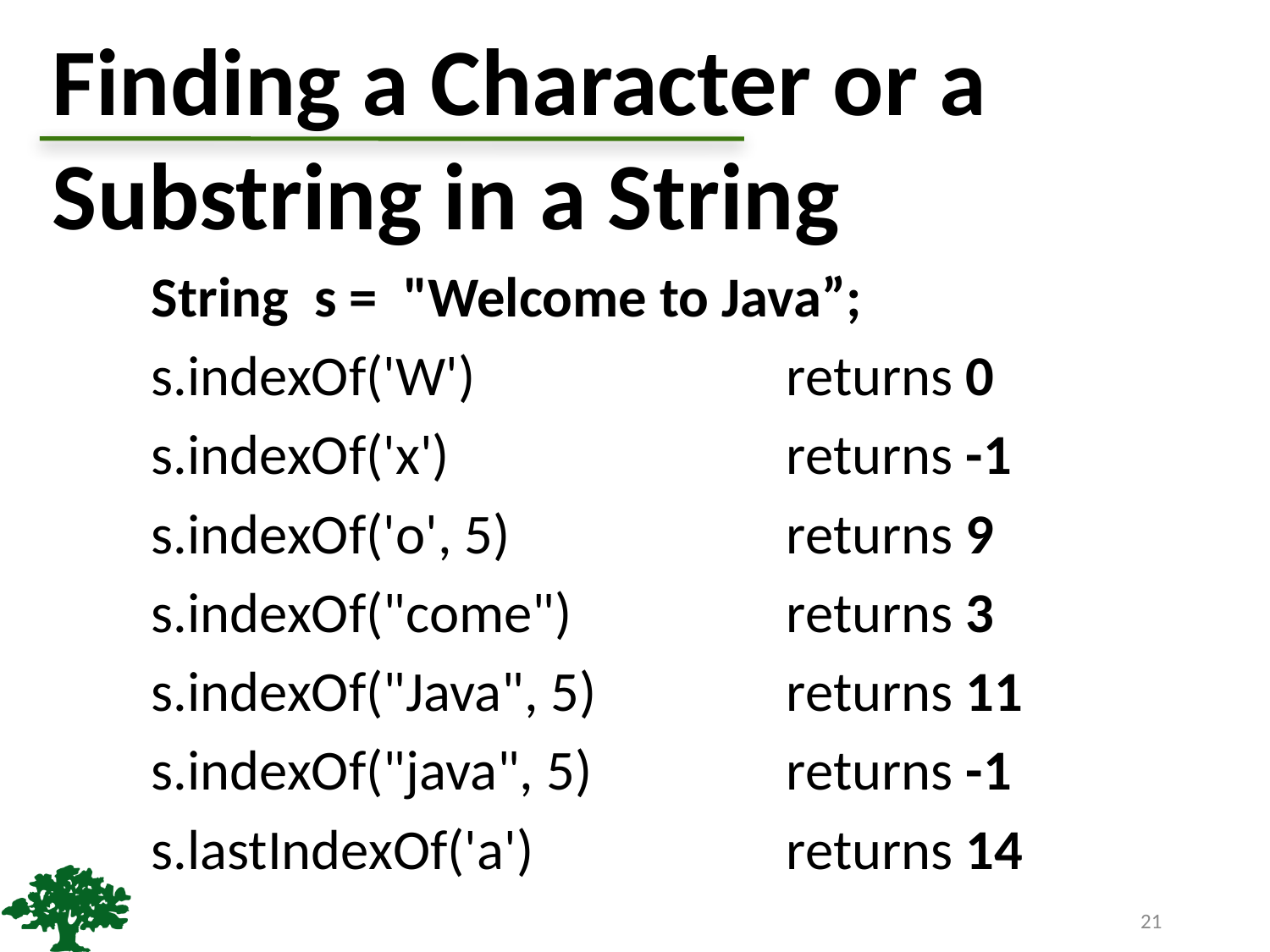

# Finding a Character or a Substring in a String
String  s =  "Welcome to Java”;
s.indexOf('W') 			returns 0
s.indexOf('x') 			returns -1
s.indexOf('o', 5) 			returns 9
s.indexOf("come") 		returns 3
s.indexOf("Java", 5) 	        	returns 11
s.indexOf("java", 5) 		returns -1
s.lastIndexOf('a') 	        	returns 14

21